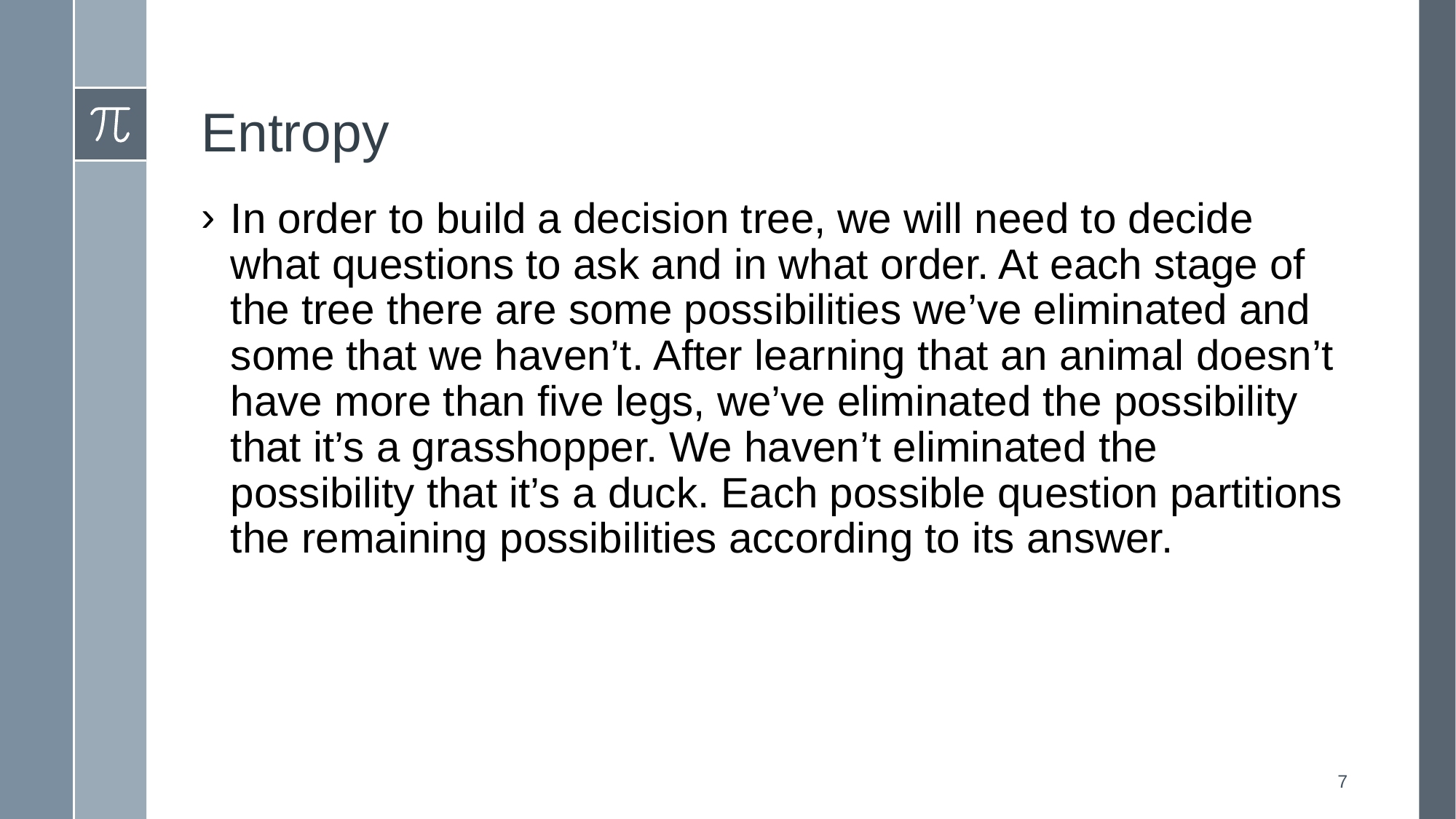

# Entropy
In order to build a decision tree, we will need to decide what questions to ask and in what order. At each stage of the tree there are some possibilities we’ve eliminated and some that we haven’t. After learning that an animal doesn’t have more than five legs, we’ve eliminated the possibility that it’s a grasshopper. We haven’t eliminated the possibility that it’s a duck. Each possible question partitions the remaining possibilities according to its answer.
7